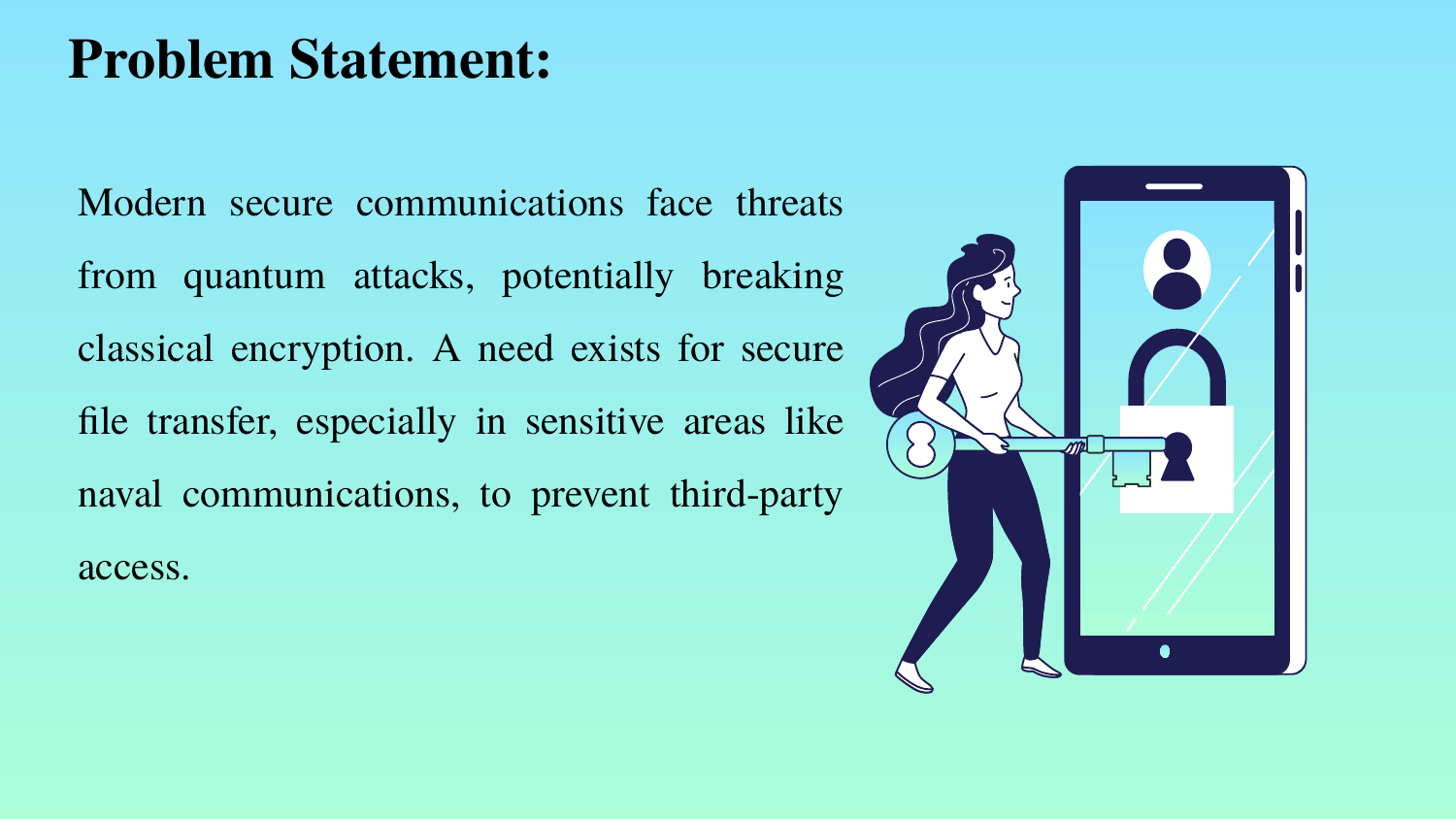

# Problem Statement:
Modern secure communications face threats from quantum attacks, potentially breaking classical encryption. A need exists for secure file transfer, especially in sensitive areas like naval communications, to prevent third-party access.